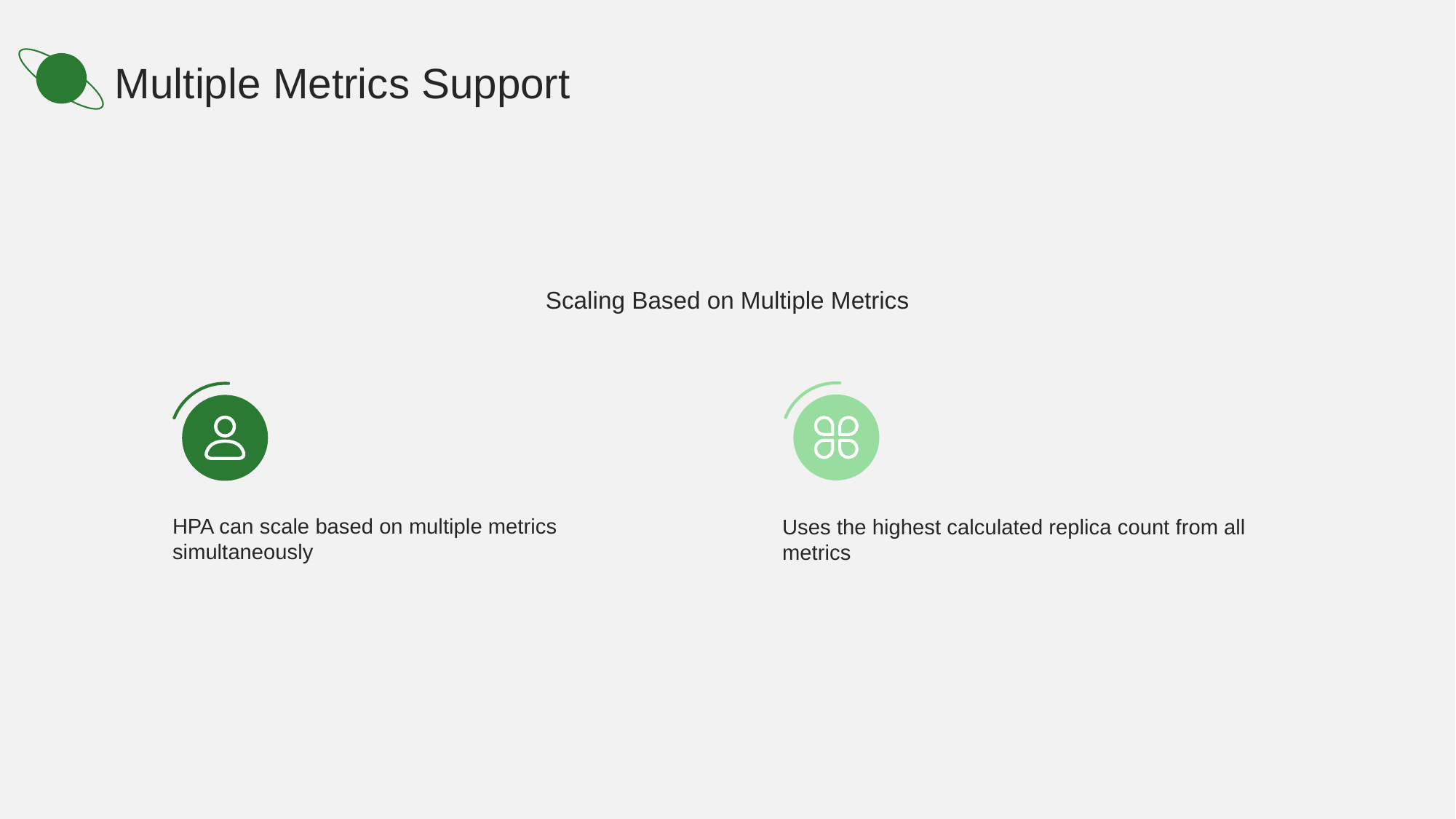

Multiple Metrics Support

Scaling Based on Multiple Metrics

HPA can scale based on multiple metrics simultaneously
Uses the highest calculated replica count from all metrics